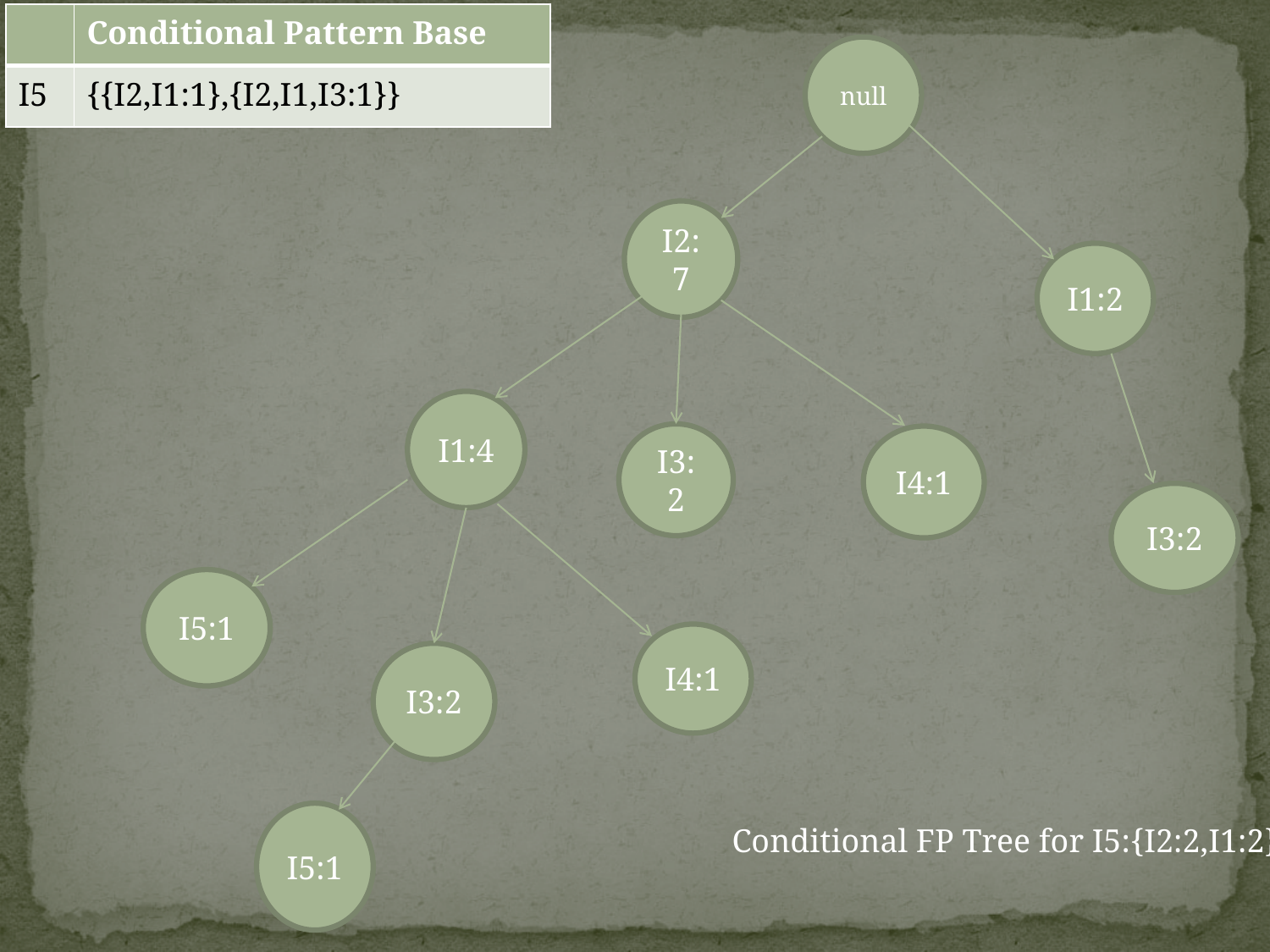

|  | Conditional Pattern Base |
| --- | --- |
| I5 | {{I2,I1:1},{I2,I1,I3:1}} |
null
I2:7
I1:2
I1:4
I3:2
I4:1
I3:2
I5:1
I4:1
I3:2
I5:1
Conditional FP Tree for I5:{I2:2,I1:2}